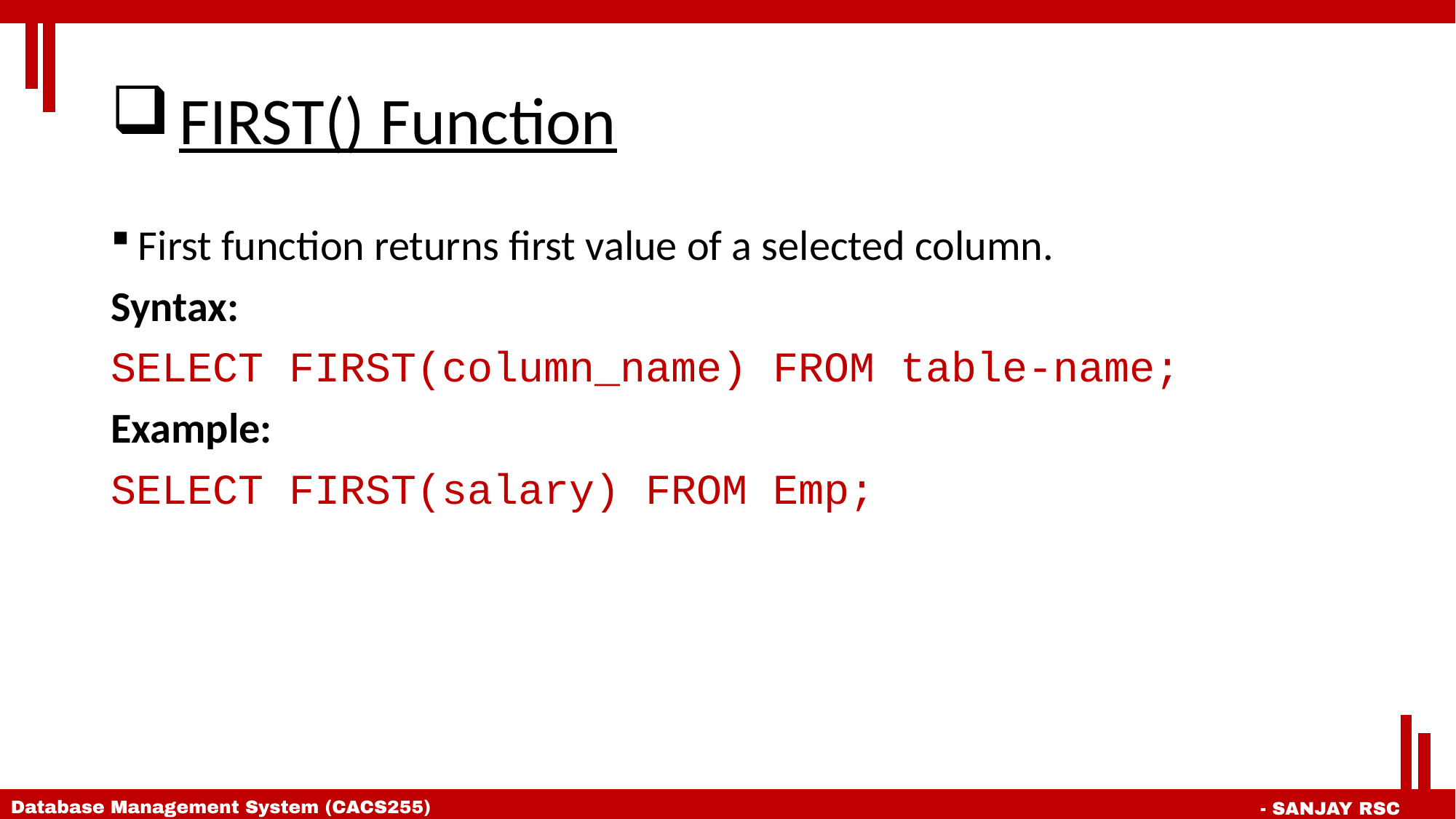

# FIRST() Function
First function returns first value of a selected column.
Syntax:
SELECT FIRST(column_name) FROM table-name;
Example:
SELECT FIRST(salary) FROM Emp;